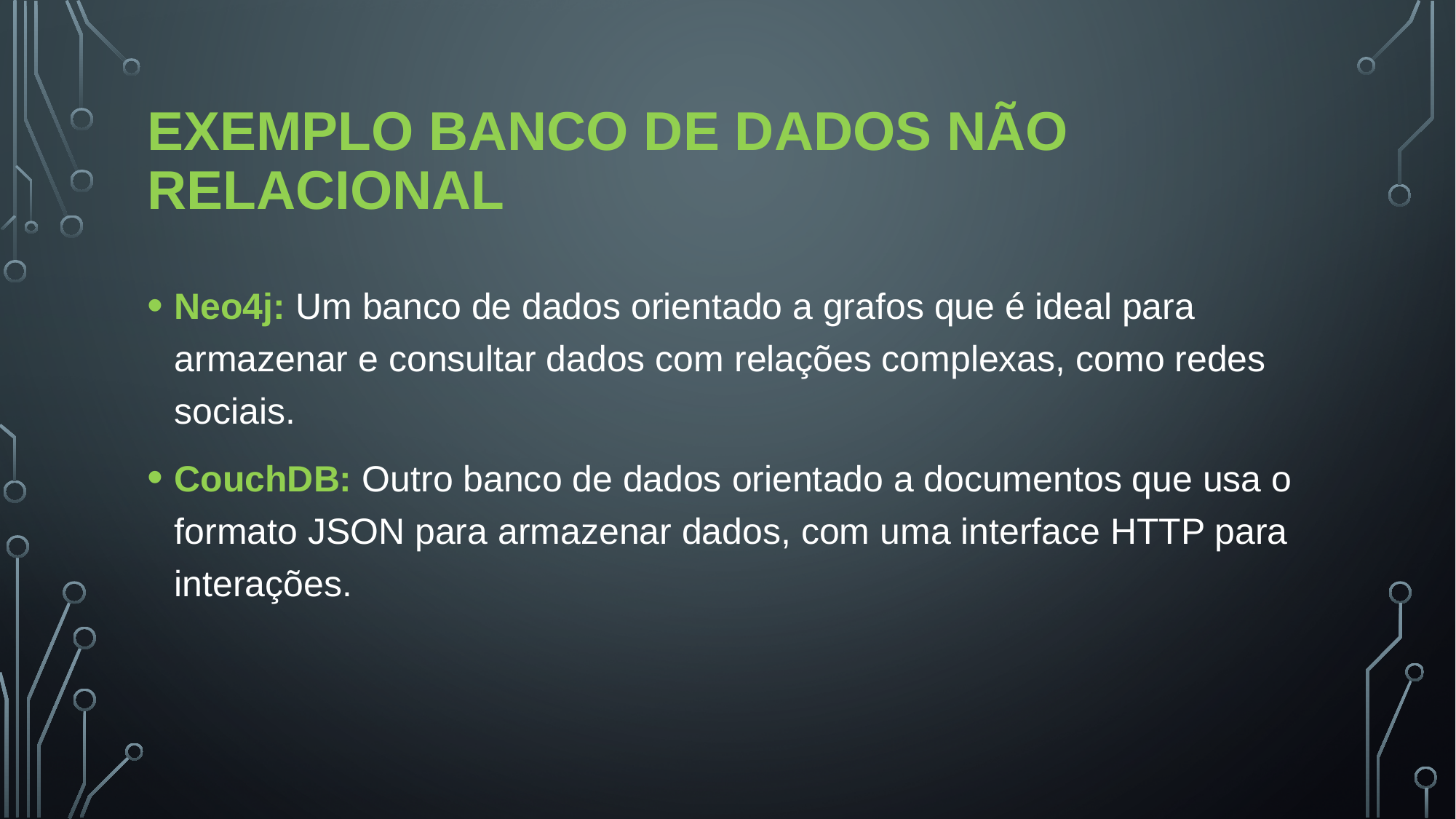

# Exemplo banco de dados não relacional
Neo4j: Um banco de dados orientado a grafos que é ideal para armazenar e consultar dados com relações complexas, como redes sociais.
CouchDB: Outro banco de dados orientado a documentos que usa o formato JSON para armazenar dados, com uma interface HTTP para interações.